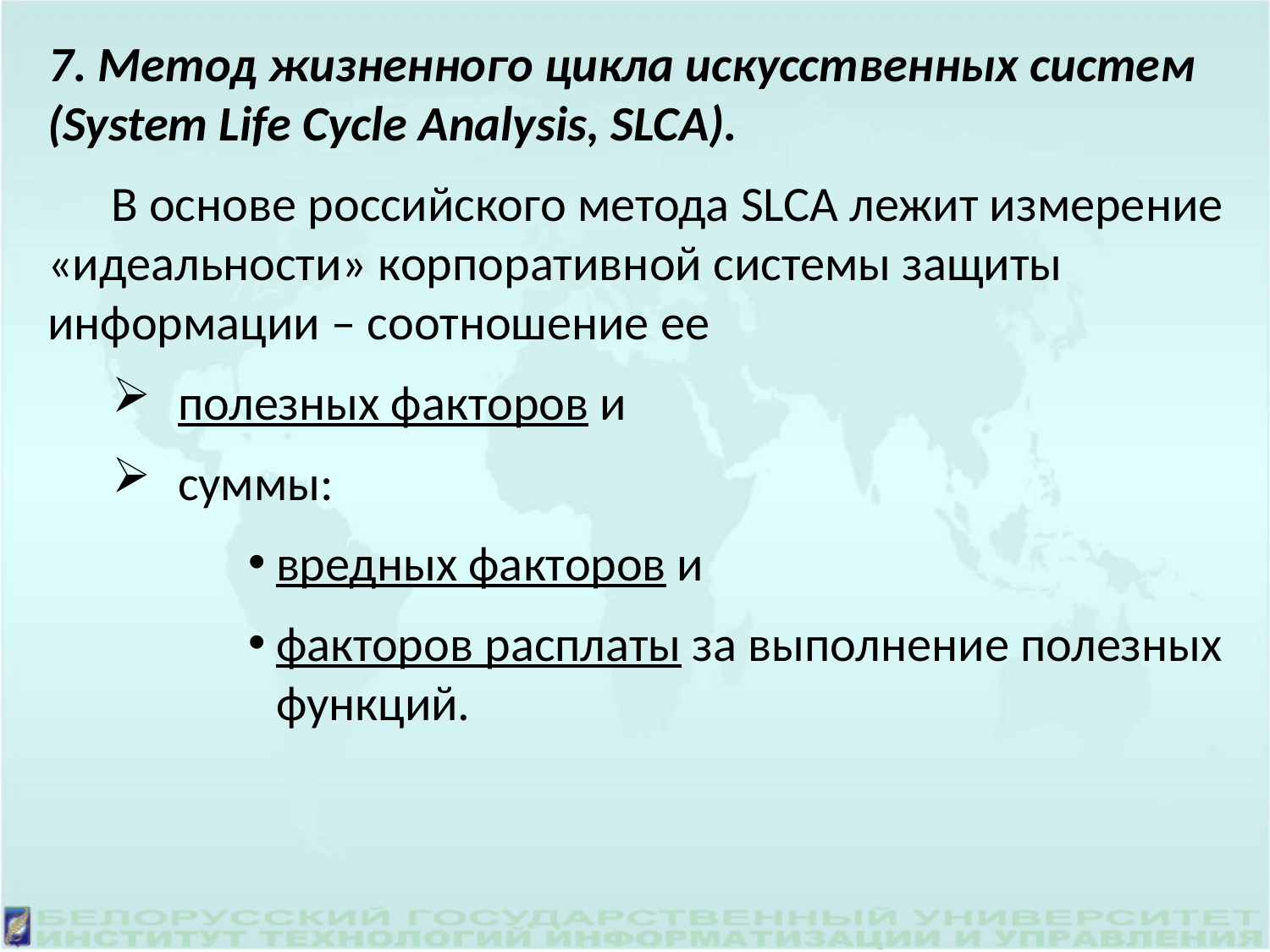

7. Метод жизненного цикла искусственных систем (System Life Cycle Analysis, SLCA).
В основе российского метода SLCA лежит измерение «идеальности» корпоративной системы защиты информации – соотношение ее
полезных факторов и
суммы:
вредных факторов и
факторов расплаты за выполнение полезных функций.